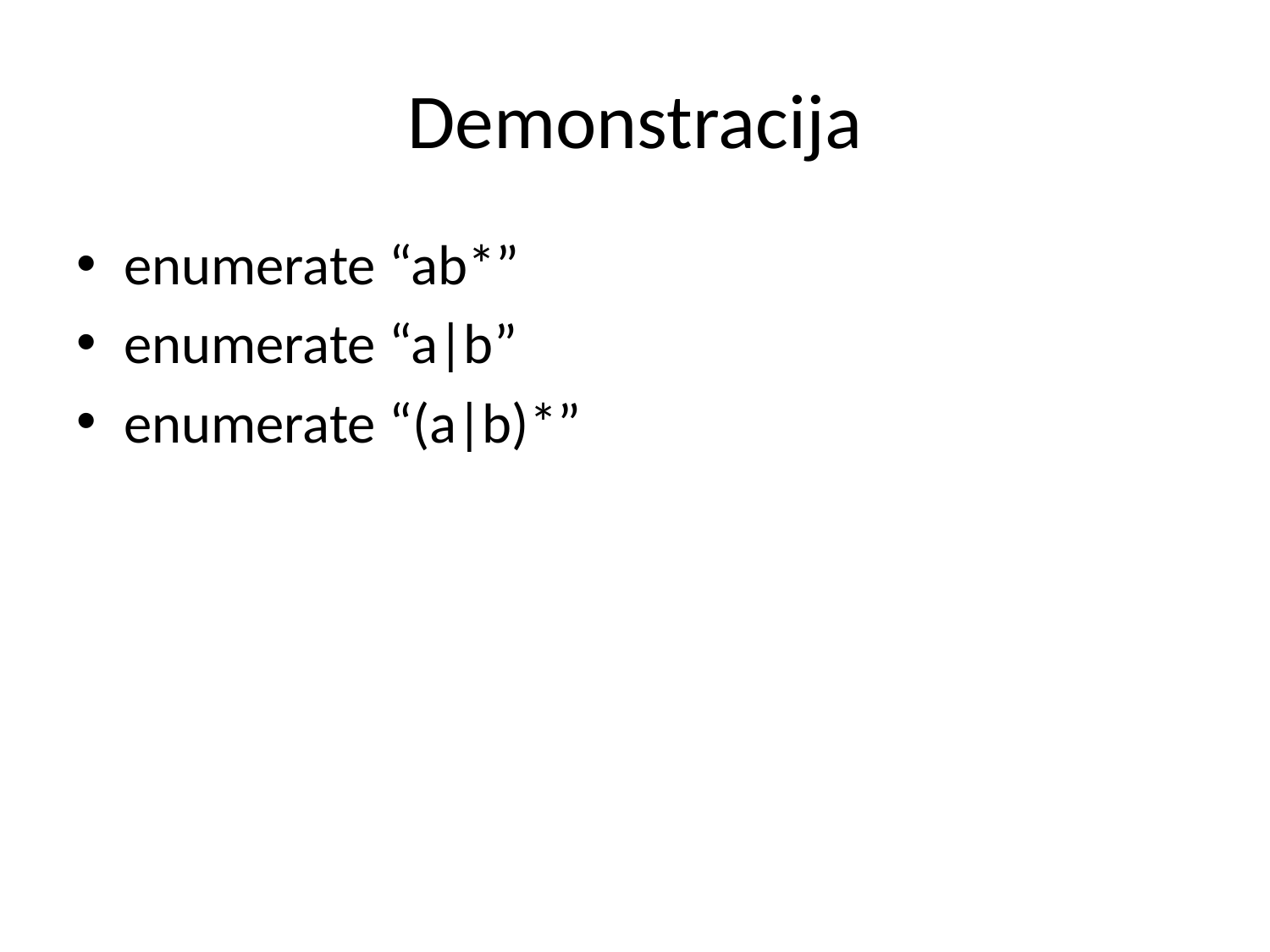

# Demonstracija
enumerate “ab*”
enumerate “a|b”
enumerate “(a|b)*”